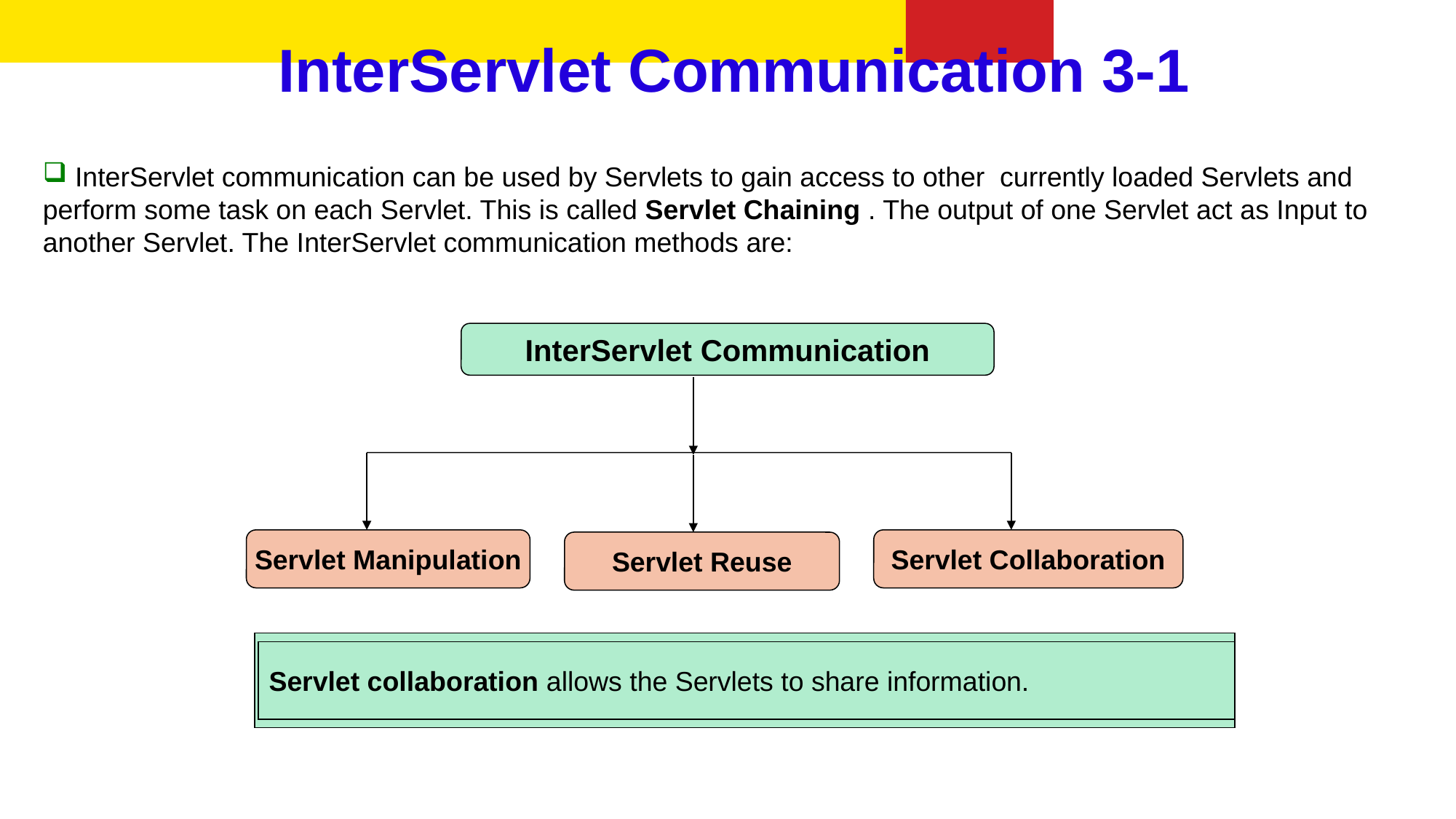

# InterServlet Communication 3-1
 InterServlet communication can be used by Servlets to gain access to other  currently loaded Servlets and perform some task on each Servlet. This is called Servlet Chaining . The output of one Servlet act as Input to another Servlet. The InterServlet communication methods are:
InterServlet Communication

Servlet Manipulation
Servlet Collaboration
Servlet Reuse
Servlet manipulation allows one Servlet to invoke the methods of another
Servlet.

Servlet reuse allows one Servlet to reuse the methods and properties of
another Servlet for its own purpose.

Servlet collaboration allows the Servlets to share information.